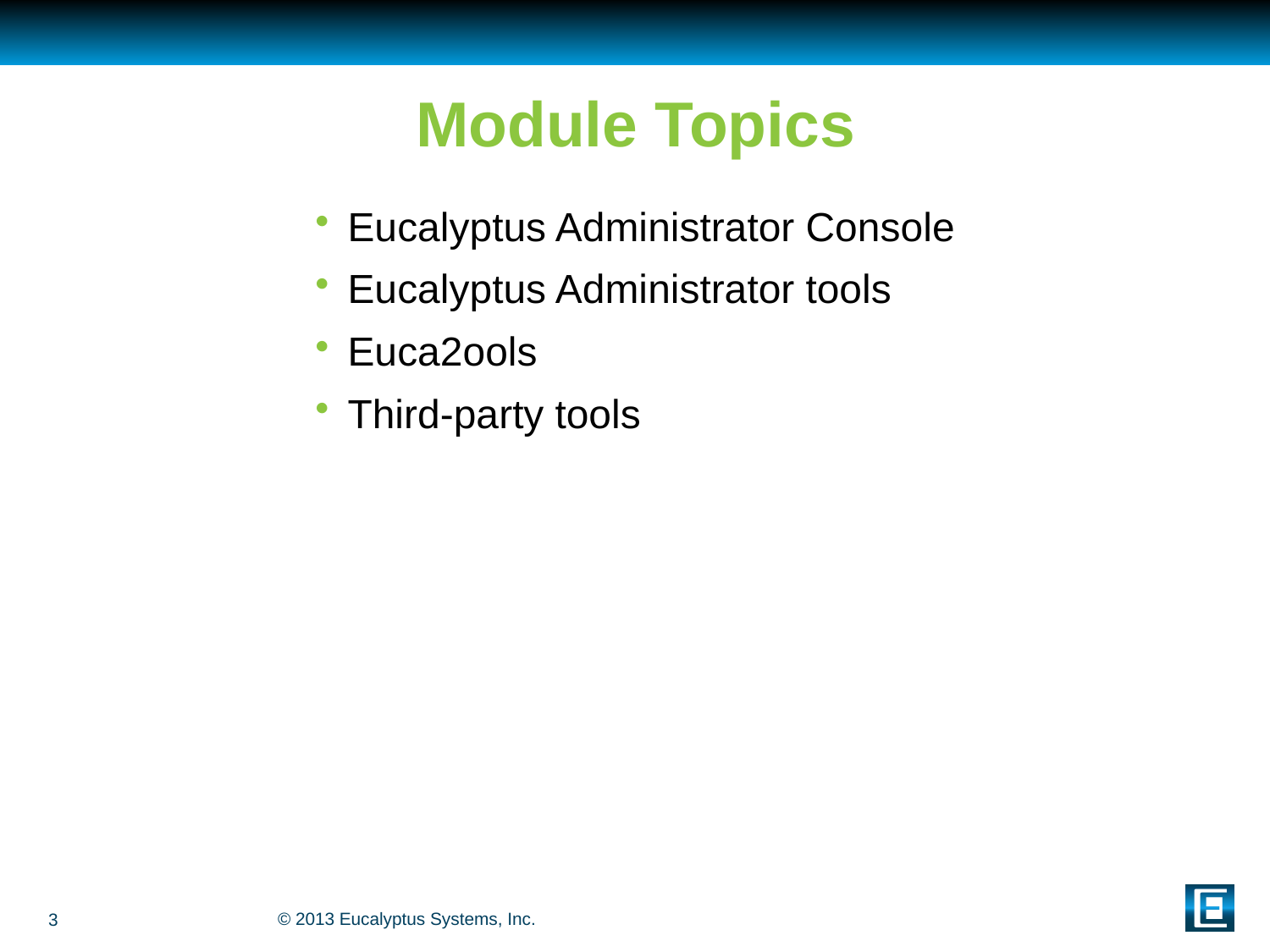

# Module Topics
Eucalyptus Administrator Console
Eucalyptus Administrator tools
Euca2ools
Third-party tools
3